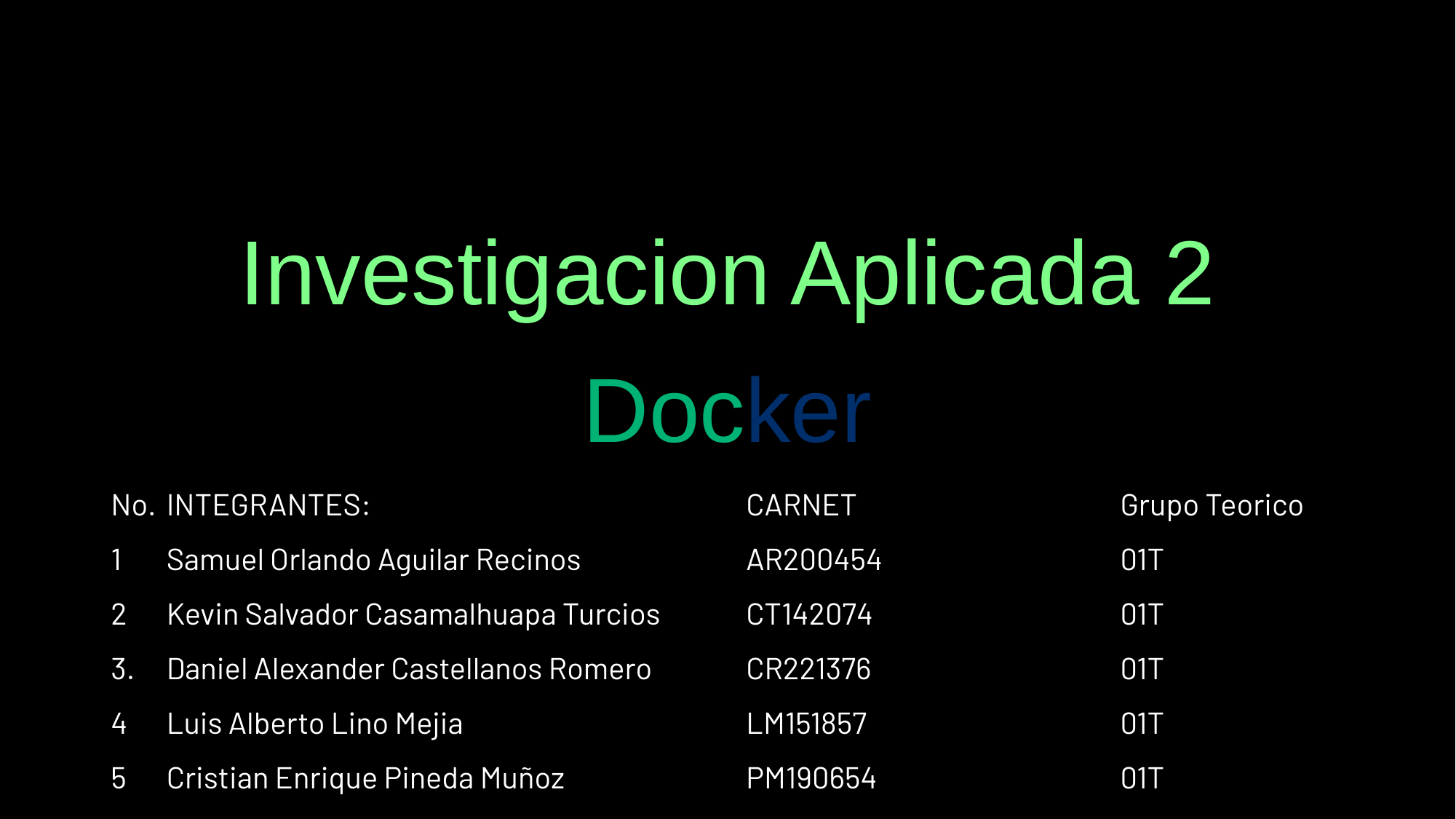

# Investigacion Aplicada 2
Docker
| No. | INTEGRANTES: | CARNET | Grupo Teorico |
| --- | --- | --- | --- |
| 1 | Samuel Orlando Aguilar Recinos | AR200454 | 01T |
| 2 | Kevin Salvador Casamalhuapa Turcios | CT142074 | 01T |
| 3. | Daniel Alexander Castellanos Romero | CR221376 | 01T |
| 4 | Luis Alberto Lino Mejia | LM151857 | 01T |
| 5 | Cristian Enrique Pineda Muñoz | PM190654 | 01T |